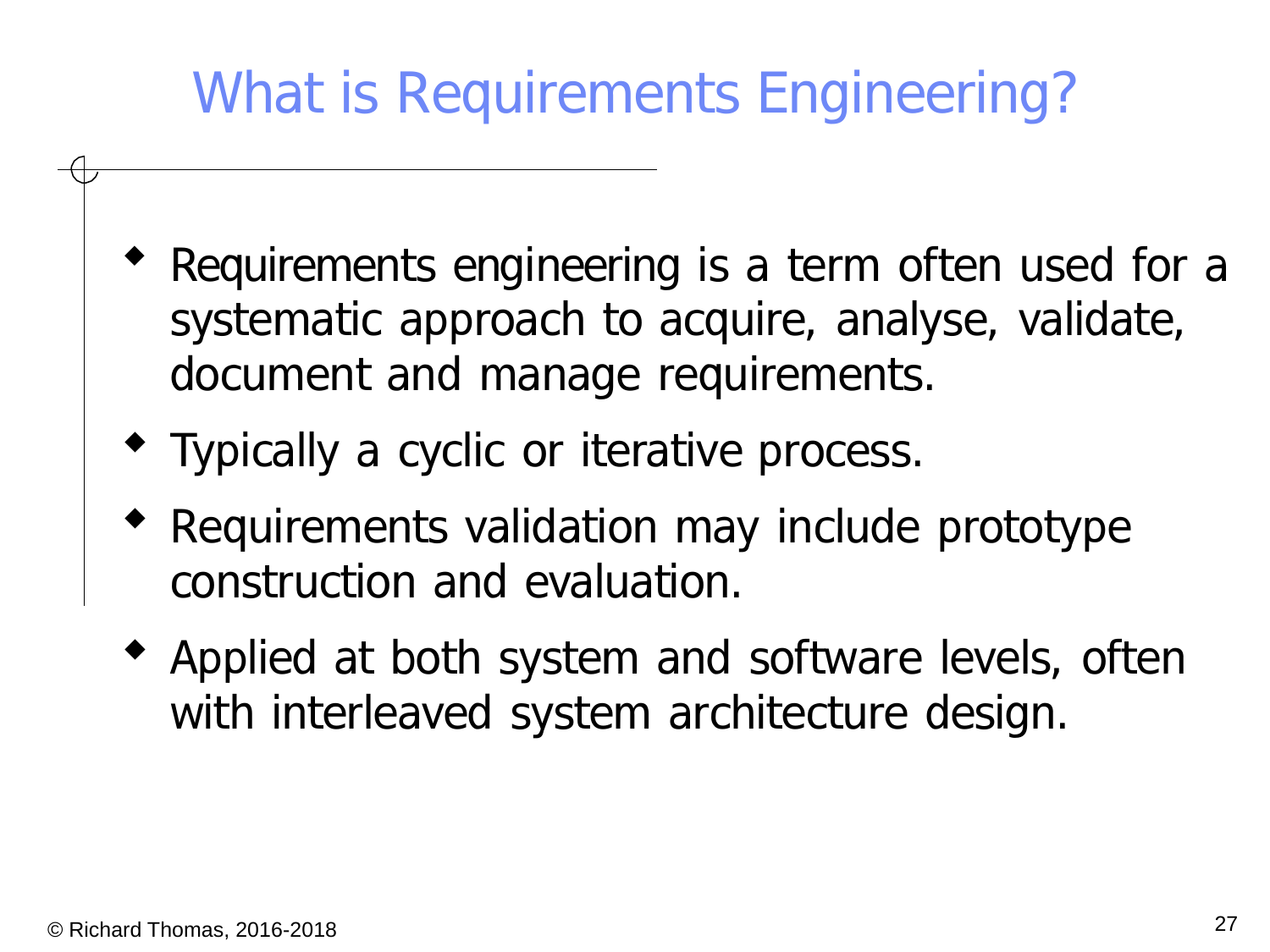

# What is Requirements Engineering?
Requirements engineering is a term often used for a systematic approach to acquire, analyse, validate, document and manage requirements.
Typically a cyclic or iterative process.
Requirements validation may include prototype construction and evaluation.
Applied at both system and software levels, often with interleaved system architecture design.
27